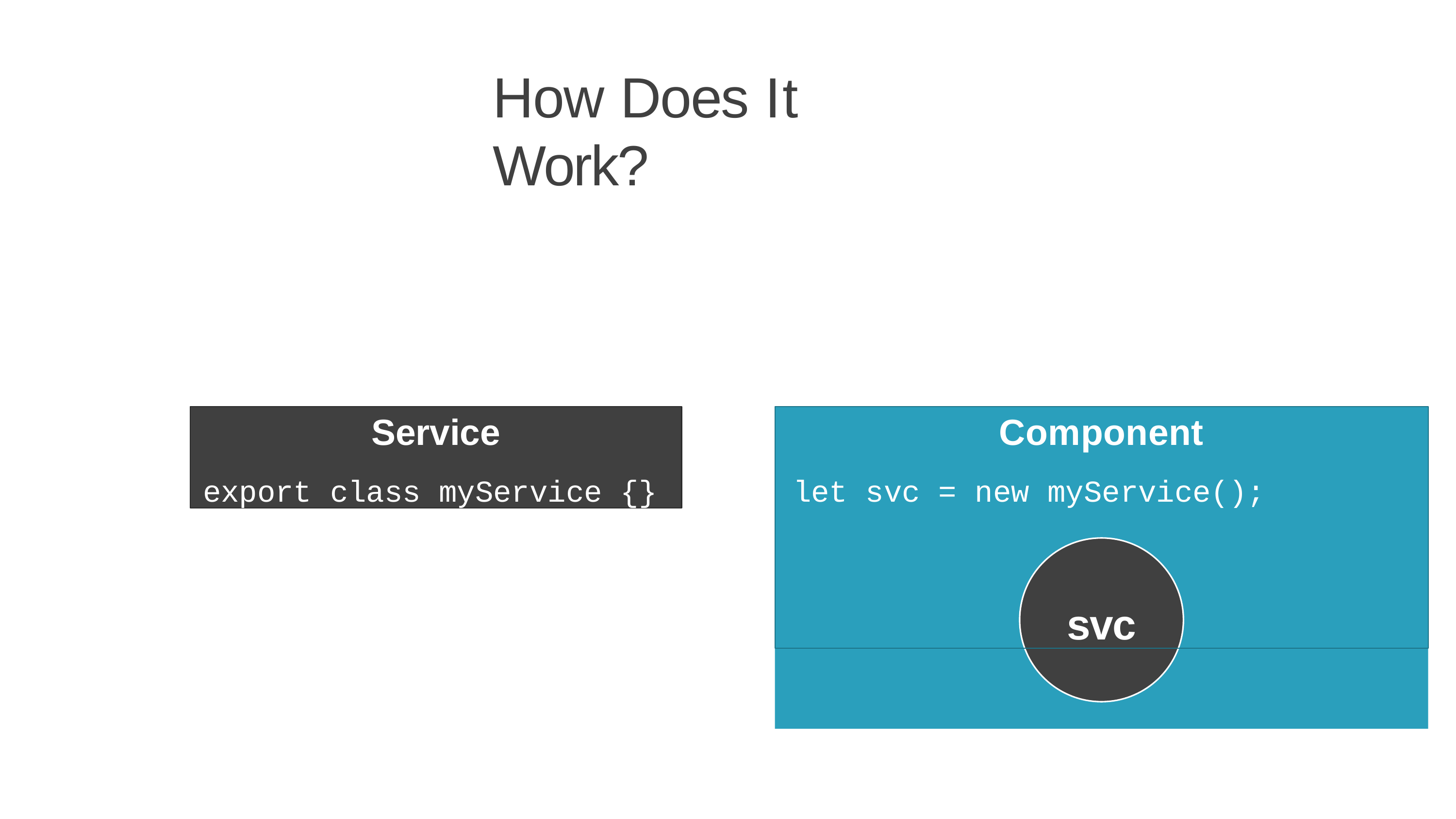

# How Does It Work?

Component
let svc = new myService();

svc
Service
export class myService {}
6